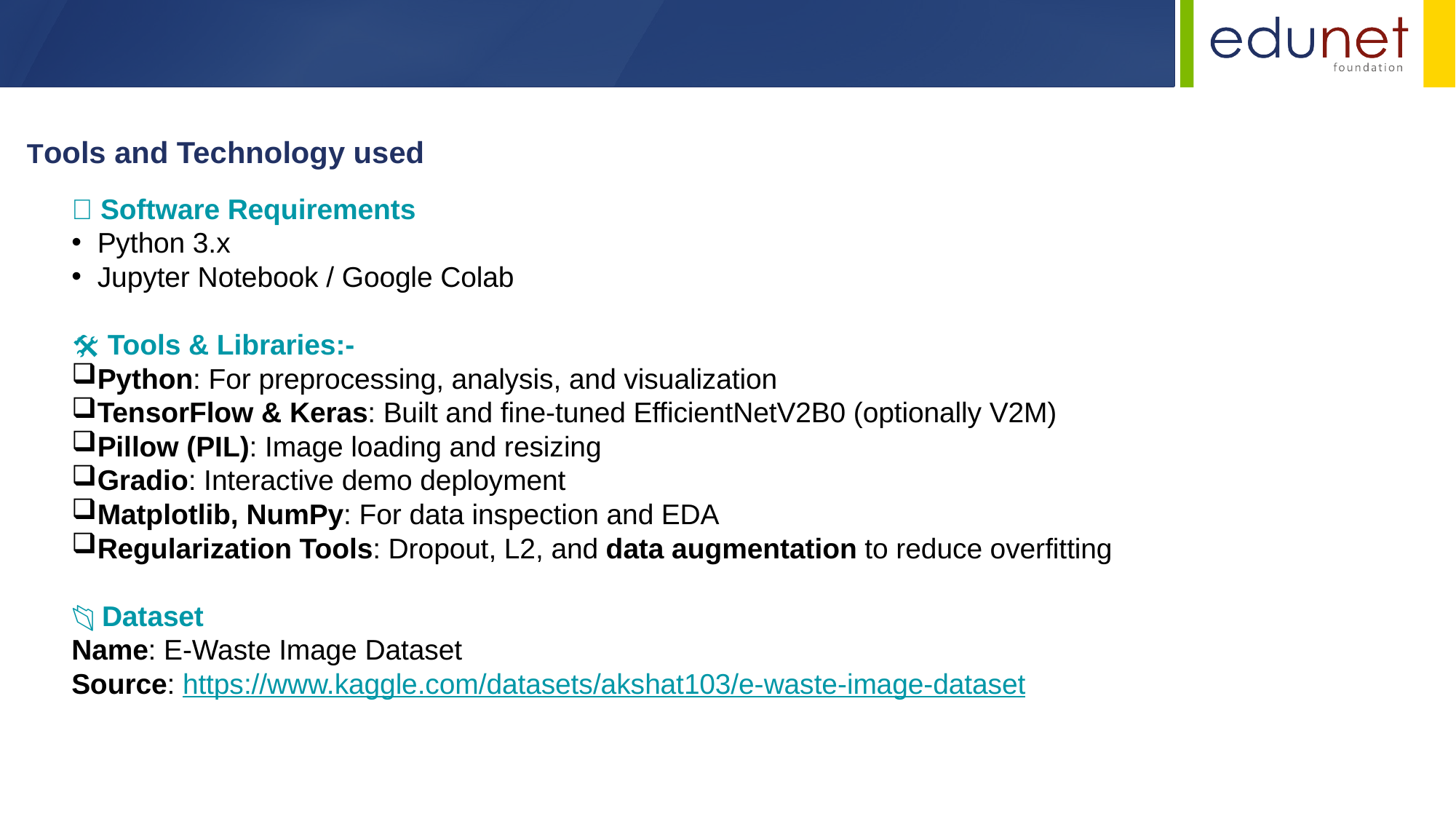

Tools and Technology used
🧰 Software Requirements
Python 3.x
Jupyter Notebook / Google Colab

🛠️ Tools & Libraries:-
Python: For preprocessing, analysis, and visualization
TensorFlow & Keras: Built and fine-tuned EfficientNetV2B0 (optionally V2M)
Pillow (PIL): Image loading and resizing
Gradio: Interactive demo deployment
Matplotlib, NumPy: For data inspection and EDA
Regularization Tools: Dropout, L2, and data augmentation to reduce overfitting

📂 Dataset
Name: E-Waste Image Dataset
Source: https://www.kaggle.com/datasets/akshat103/e-waste-image-dataset